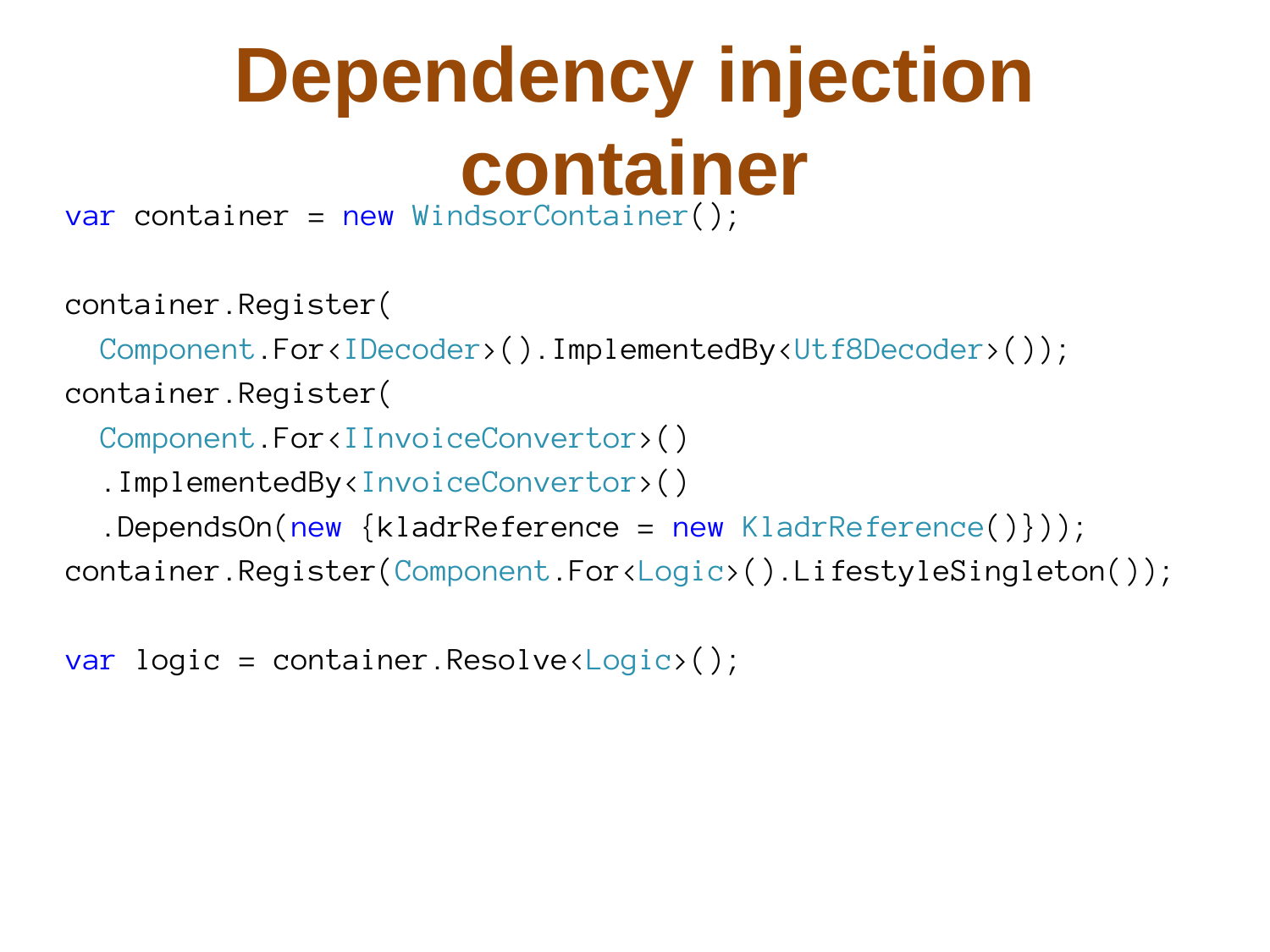

# Dependency injection container
var container = new WindsorContainer();

container.Register(
  Component.For<IDecoder>().ImplementedBy<Utf8Decoder>());
container.Register(
  Component.For<IInvoiceConvertor>()
  .ImplementedBy<InvoiceConvertor>()
  .DependsOn(new {kladrReference = new KladrReference()}));
container.Register(Component.For<Logic>().LifestyleSingleton());

var logic = container.Resolve<Logic>();